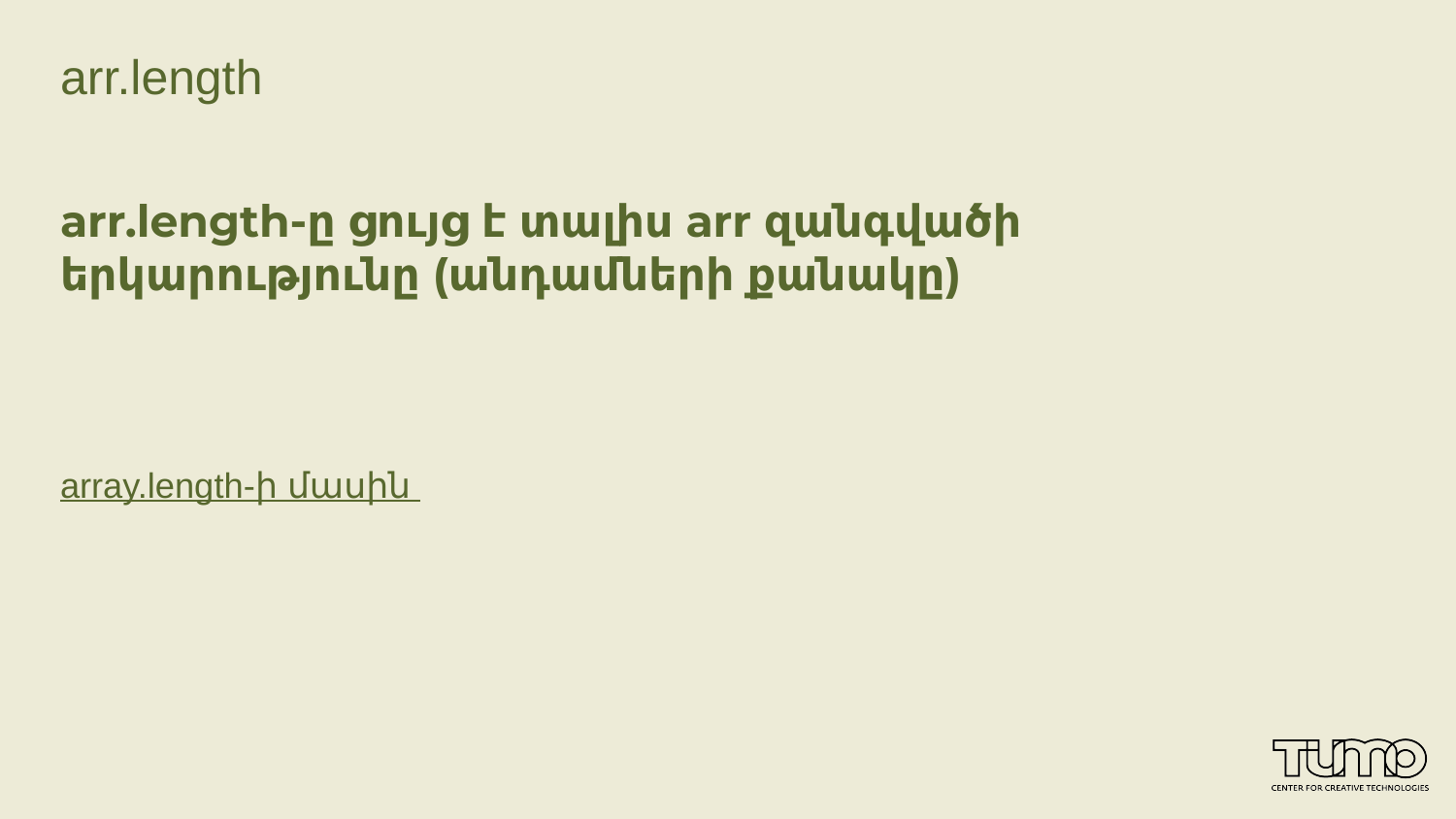

arr.length
arr.length-ը ցույց է տալիս arr զանգվածի երկարությունը (անդամների քանակը)
# array.length-ի մասին